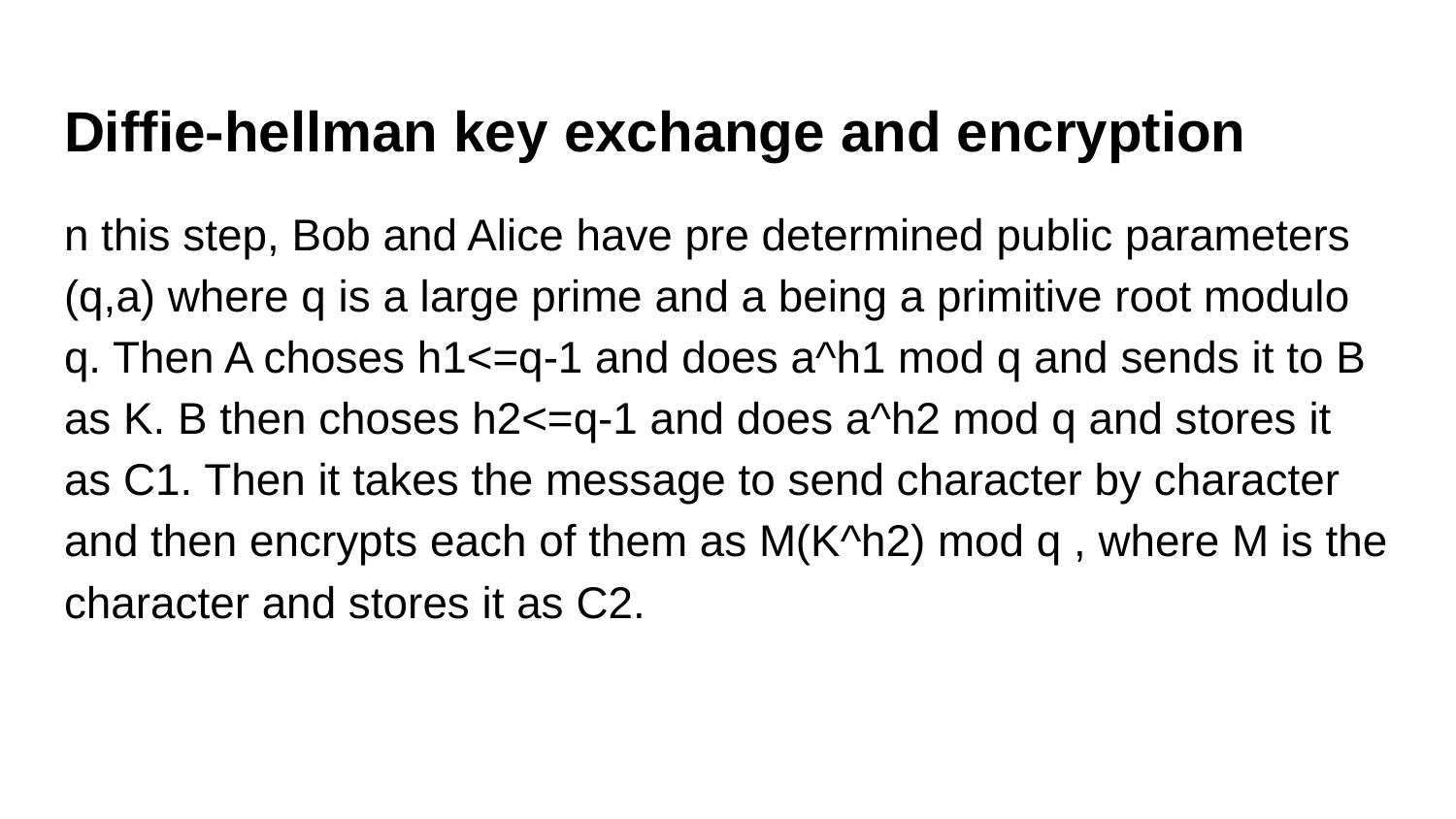

# Diffie-hellman key exchange and encryption
n this step, Bob and Alice have pre determined public parameters (q,a) where q is a large prime and a being a primitive root modulo q. Then A choses h1<=q-1 and does a^h1 mod q and sends it to B as K. B then choses h2<=q-1 and does a^h2 mod q and stores it as C1. Then it takes the message to send character by character and then encrypts each of them as M(K^h2) mod q , where M is the character and stores it as C2.